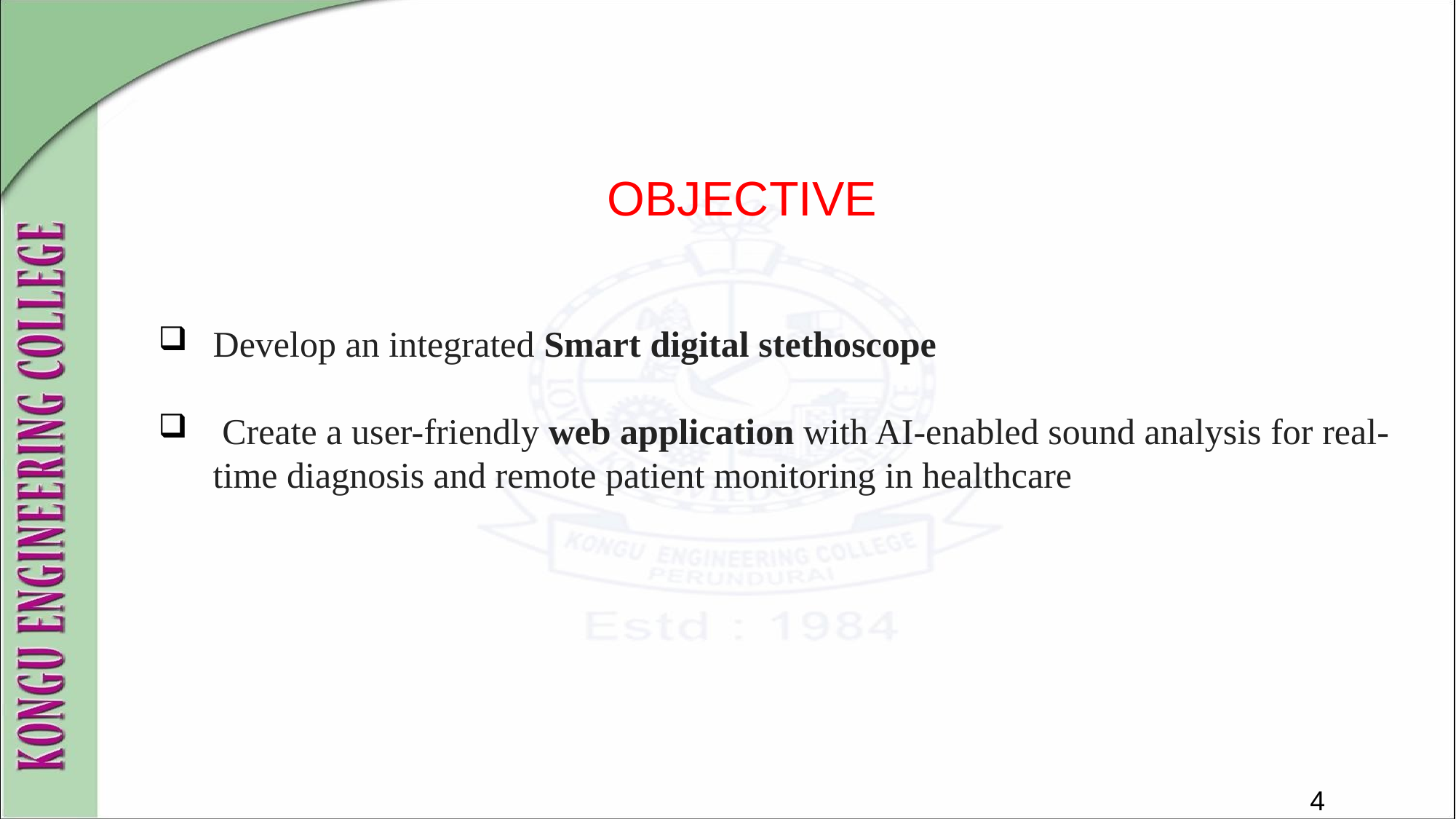

# OBJECTIVE
Develop an integrated Smart digital stethoscope
 Create a user-friendly web application with AI-enabled sound analysis for real-time diagnosis and remote patient monitoring in healthcare
4